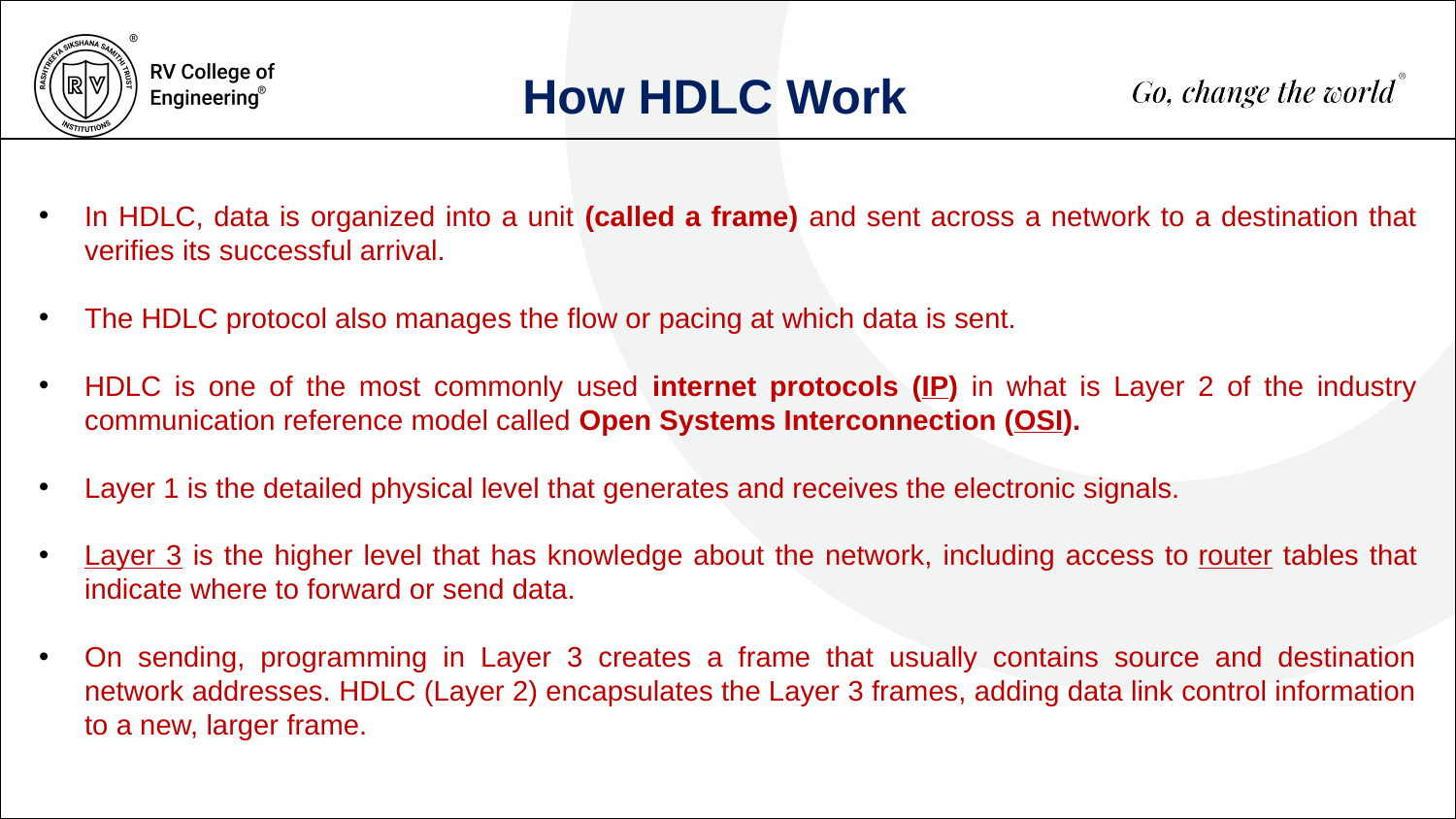

How HDLC Work

In HDLC, data is organized into a unit (called a frame) and sent across a network to a destination that verifies its successful arrival.

The HDLC protocol also manages the flow or pacing at which data is sent.

HDLC is one of the most commonly used internet protocols (IP) in what is Layer 2 of the industry communication reference model called Open Systems Interconnection (OSI).

Layer 1 is the detailed physical level that generates and receives the electronic signals.

Layer 3 is the higher level that has knowledge about the network, including access to router tables that indicate where to forward or send data.

On sending, programming in Layer 3 creates a frame that usually contains source and destination network addresses. HDLC (Layer 2) encapsulates the Layer 3 frames, adding data link control information to a new, larger frame.